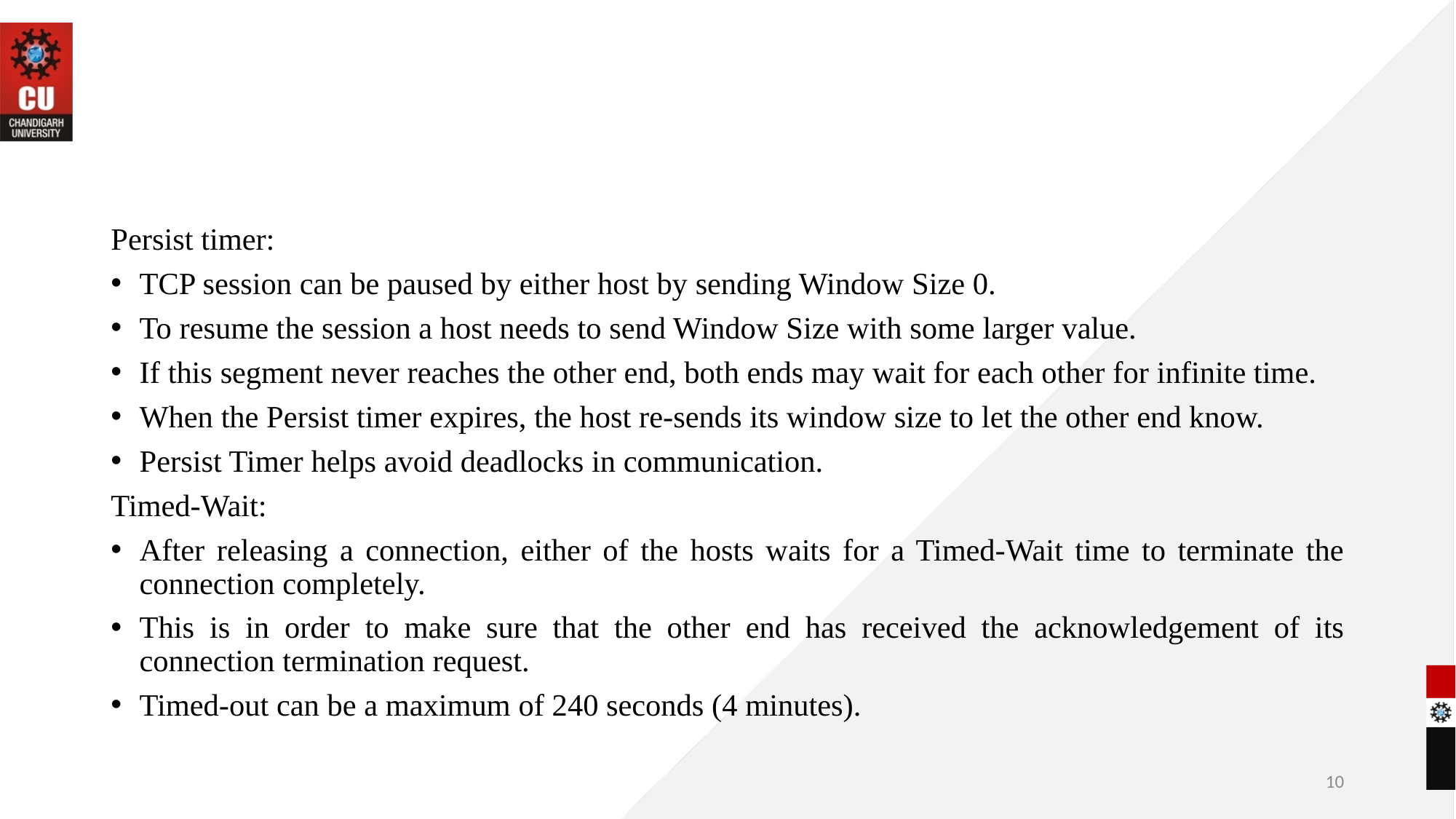

#
Persist timer:
TCP session can be paused by either host by sending Window Size 0.
To resume the session a host needs to send Window Size with some larger value.
If this segment never reaches the other end, both ends may wait for each other for infinite time.
When the Persist timer expires, the host re-sends its window size to let the other end know.
Persist Timer helps avoid deadlocks in communication.
Timed-Wait:
After releasing a connection, either of the hosts waits for a Timed-Wait time to terminate the connection completely.
This is in order to make sure that the other end has received the acknowledgement of its connection termination request.
Timed-out can be a maximum of 240 seconds (4 minutes).

10